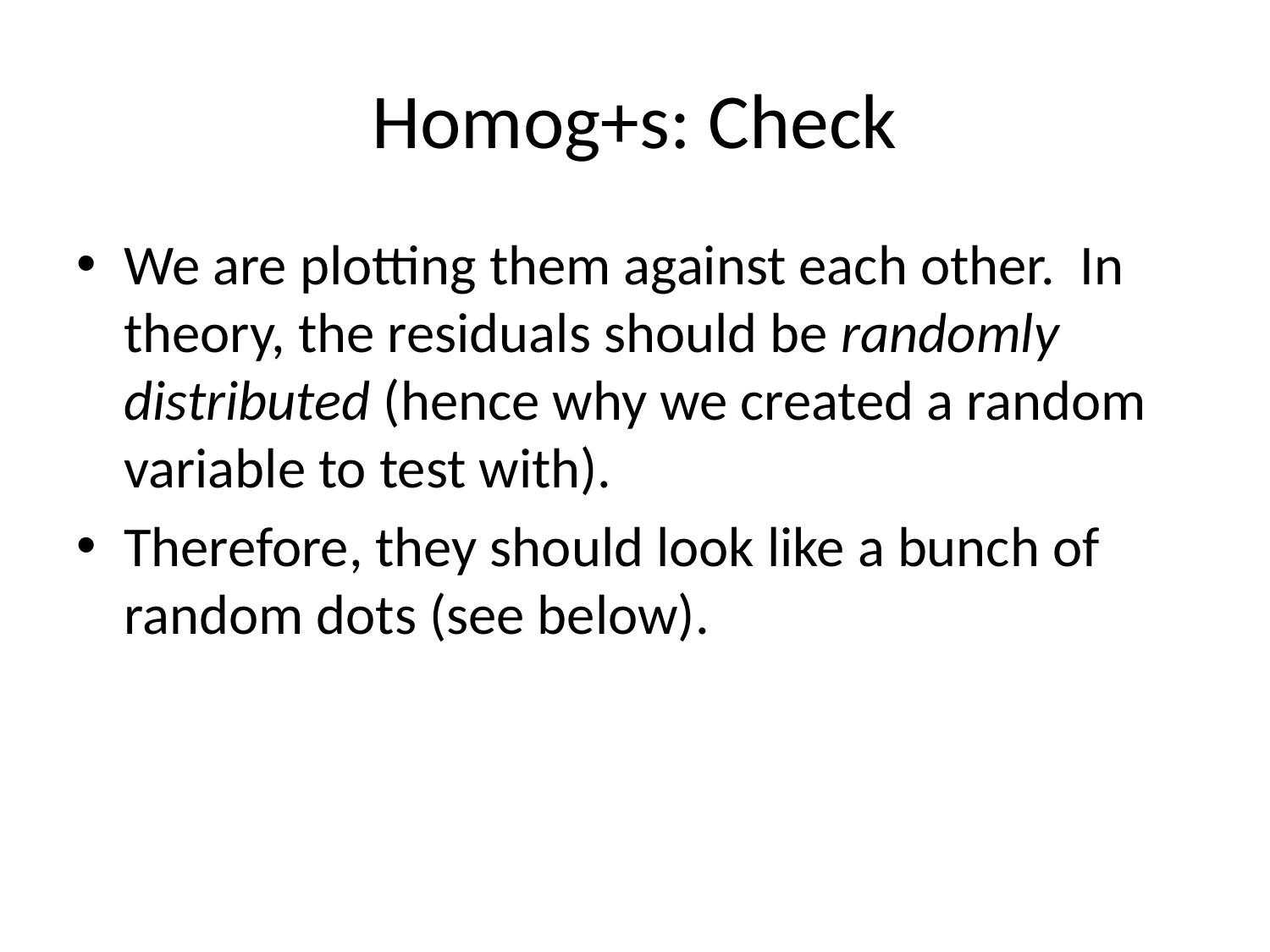

# Homog+s: Check
We are plotting them against each other.  In theory, the residuals should be randomly distributed (hence why we created a random variable to test with).
Therefore, they should look like a bunch of random dots (see below).